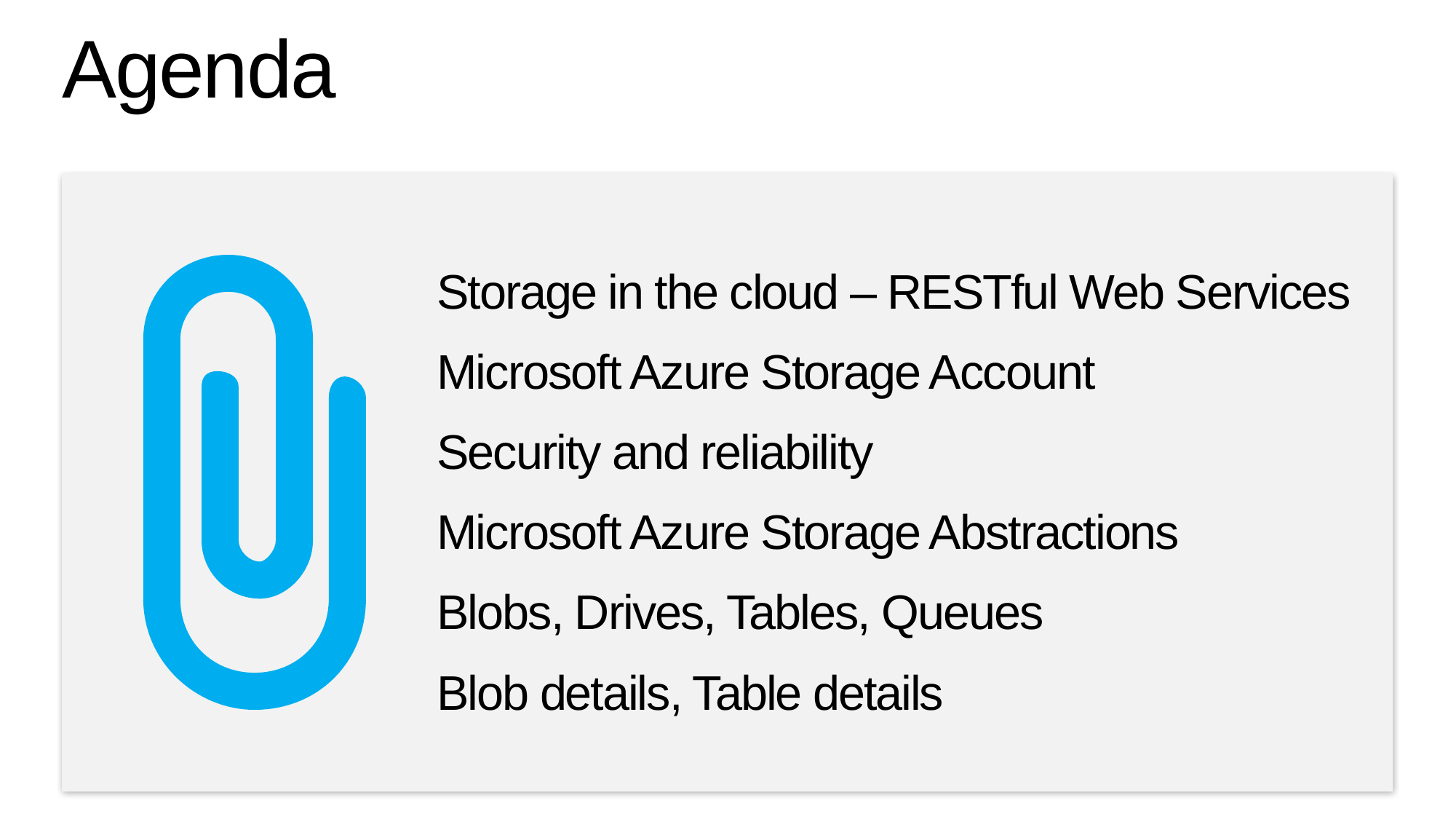

# Agenda
Storage in the cloud – RESTful Web Services
Microsoft Azure Storage Account
Security and reliability
Microsoft Azure Storage Abstractions
Blobs, Drives, Tables, Queues
Blob details, Table details